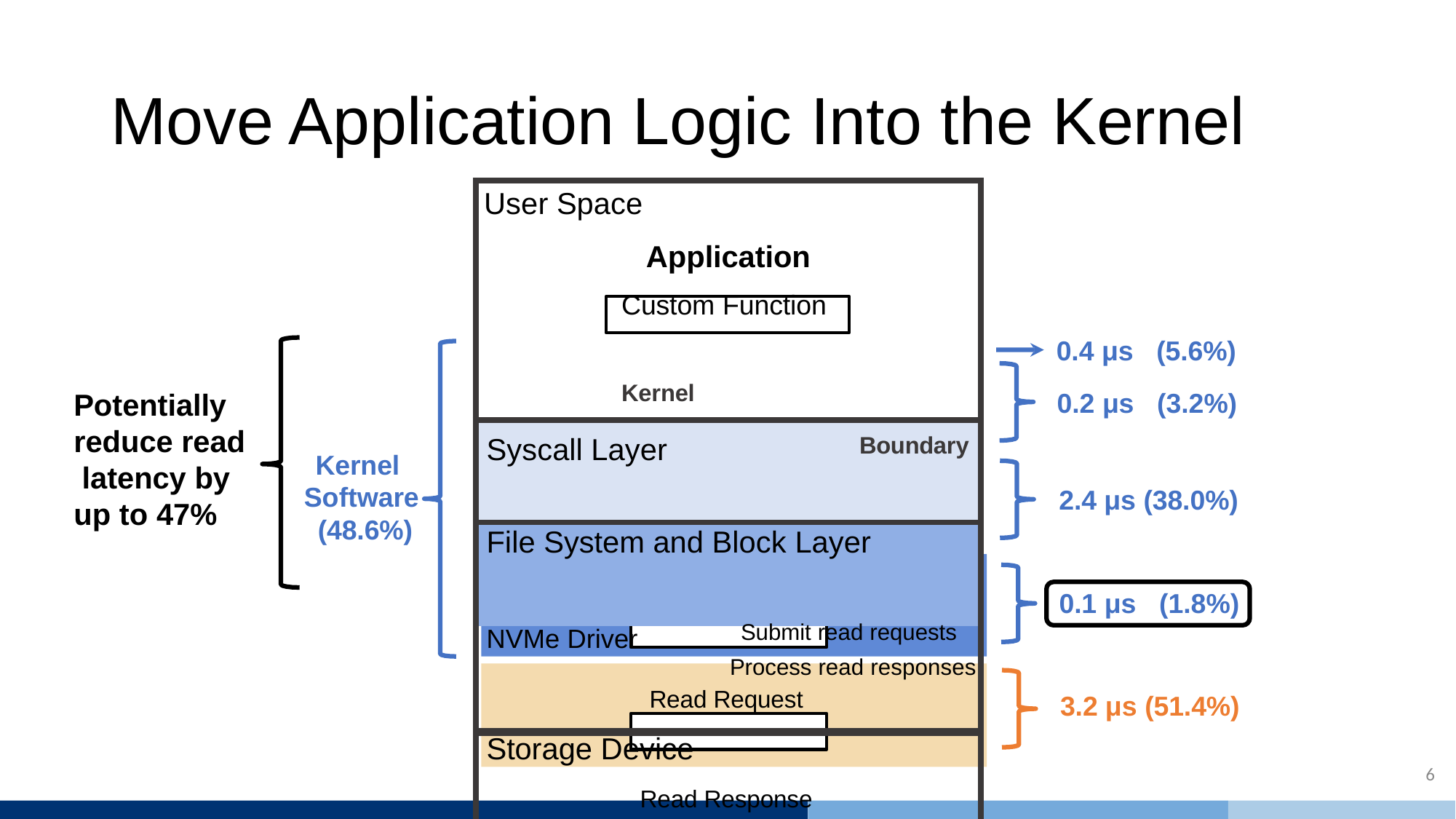

# Move Application Logic Into the Kernel
| User Space Application Custom Function Kernel |
| --- |
| Syscall Layer Boundary |
| File System and Block Layer |
| NVMe Driver Submit read requests Process read responses Read Request |
| Storage Device Read Response |

0.4 μs
0.2 μs
(5.6%)
(3.2%)

Potentially  reduce read  latency by  up to 47%
Kernel  Software  (48.6%)

2.4 μs (38.0%)

0.1 μs
(1.8%)

3.2 μs (51.4%)
6